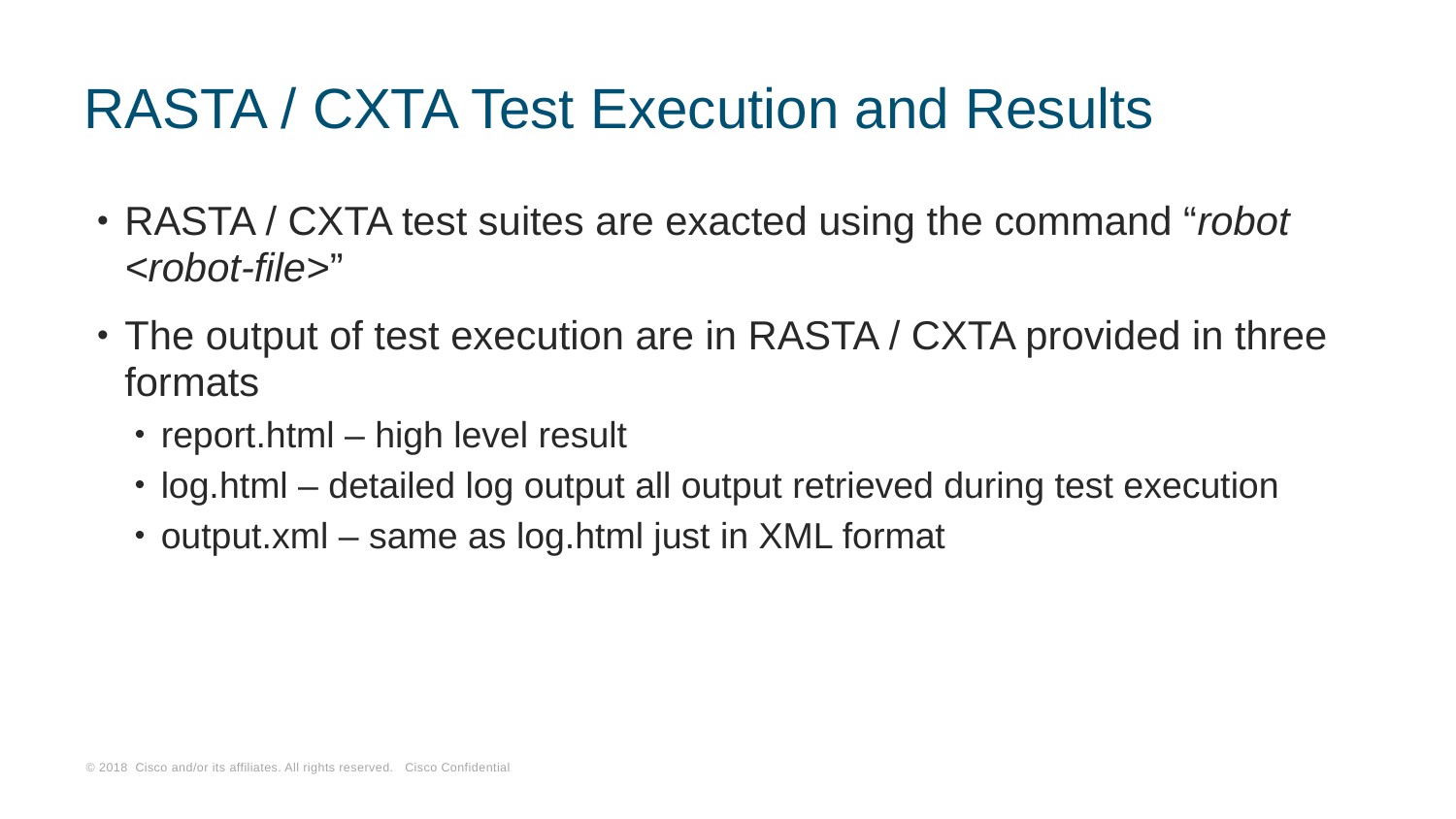

# RASTA / CXTA Test Execution and Results
RASTA / CXTA test suites are exacted using the command “robot <robot-file>”
The output of test execution are in RASTA / CXTA provided in three formats
report.html – high level result
log.html – detailed log output all output retrieved during test execution
output.xml – same as log.html just in XML format